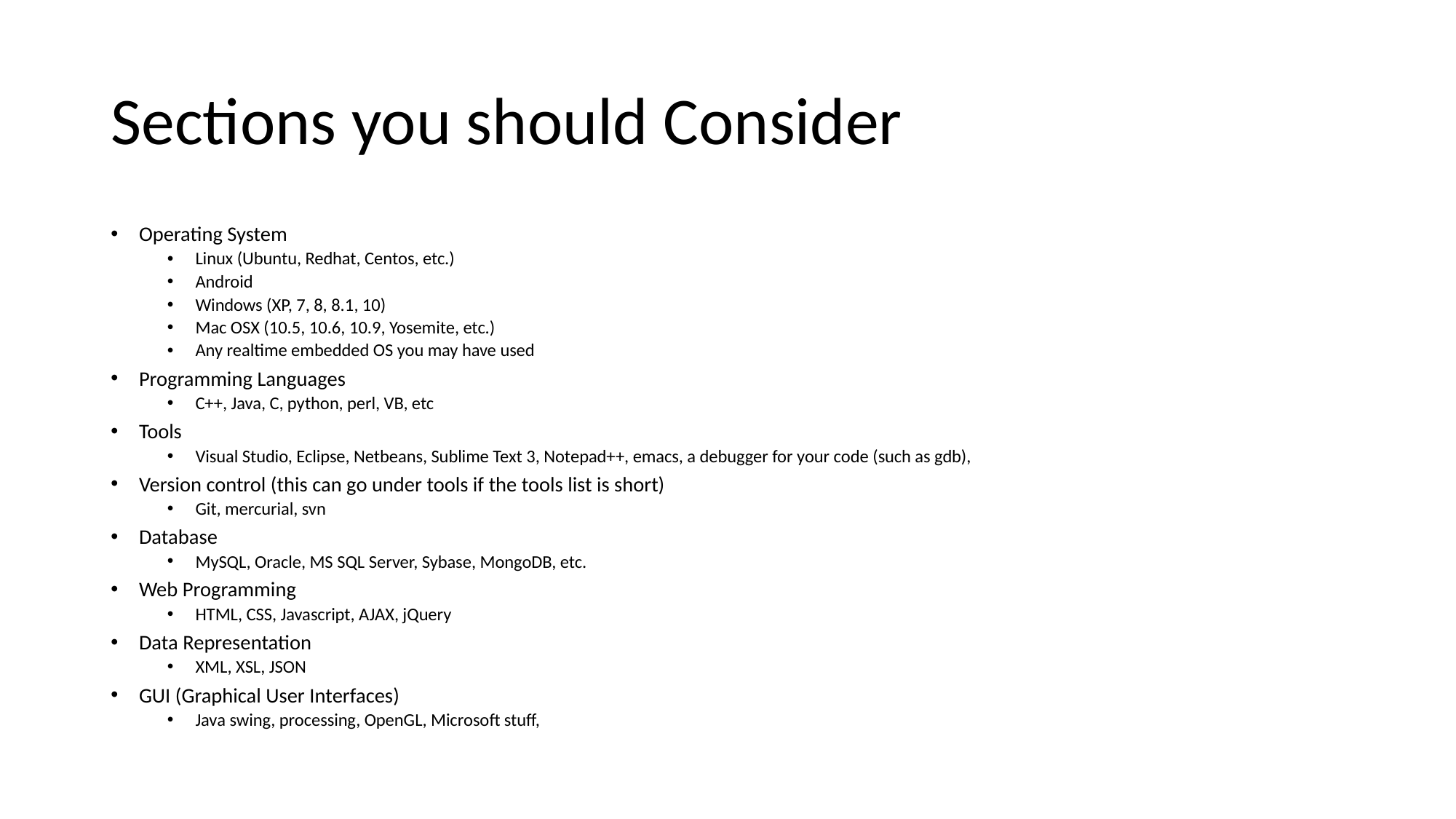

# Sections you should Consider
Operating System
Linux (Ubuntu, Redhat, Centos, etc.)
Android
Windows (XP, 7, 8, 8.1, 10)
Mac OSX (10.5, 10.6, 10.9, Yosemite, etc.)
Any realtime embedded OS you may have used
Programming Languages
C++, Java, C, python, perl, VB, etc
Tools
Visual Studio, Eclipse, Netbeans, Sublime Text 3, Notepad++, emacs, a debugger for your code (such as gdb),
Version control (this can go under tools if the tools list is short)
Git, mercurial, svn
Database
MySQL, Oracle, MS SQL Server, Sybase, MongoDB, etc.
Web Programming
HTML, CSS, Javascript, AJAX, jQuery
Data Representation
XML, XSL, JSON
GUI (Graphical User Interfaces)
Java swing, processing, OpenGL, Microsoft stuff,